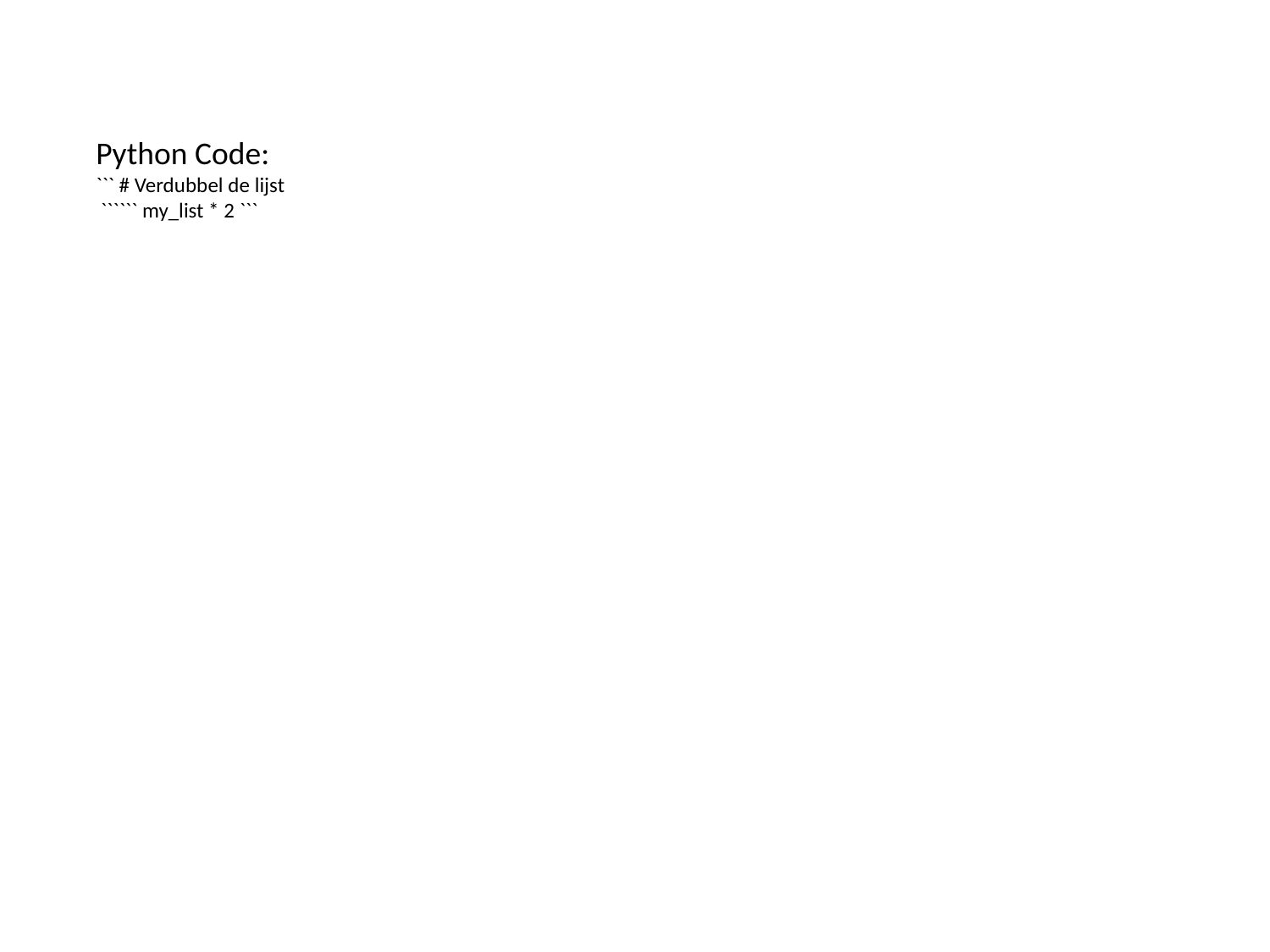

Python Code:
``` # Verdubbel de lijst
 `````` my_list * 2 ```